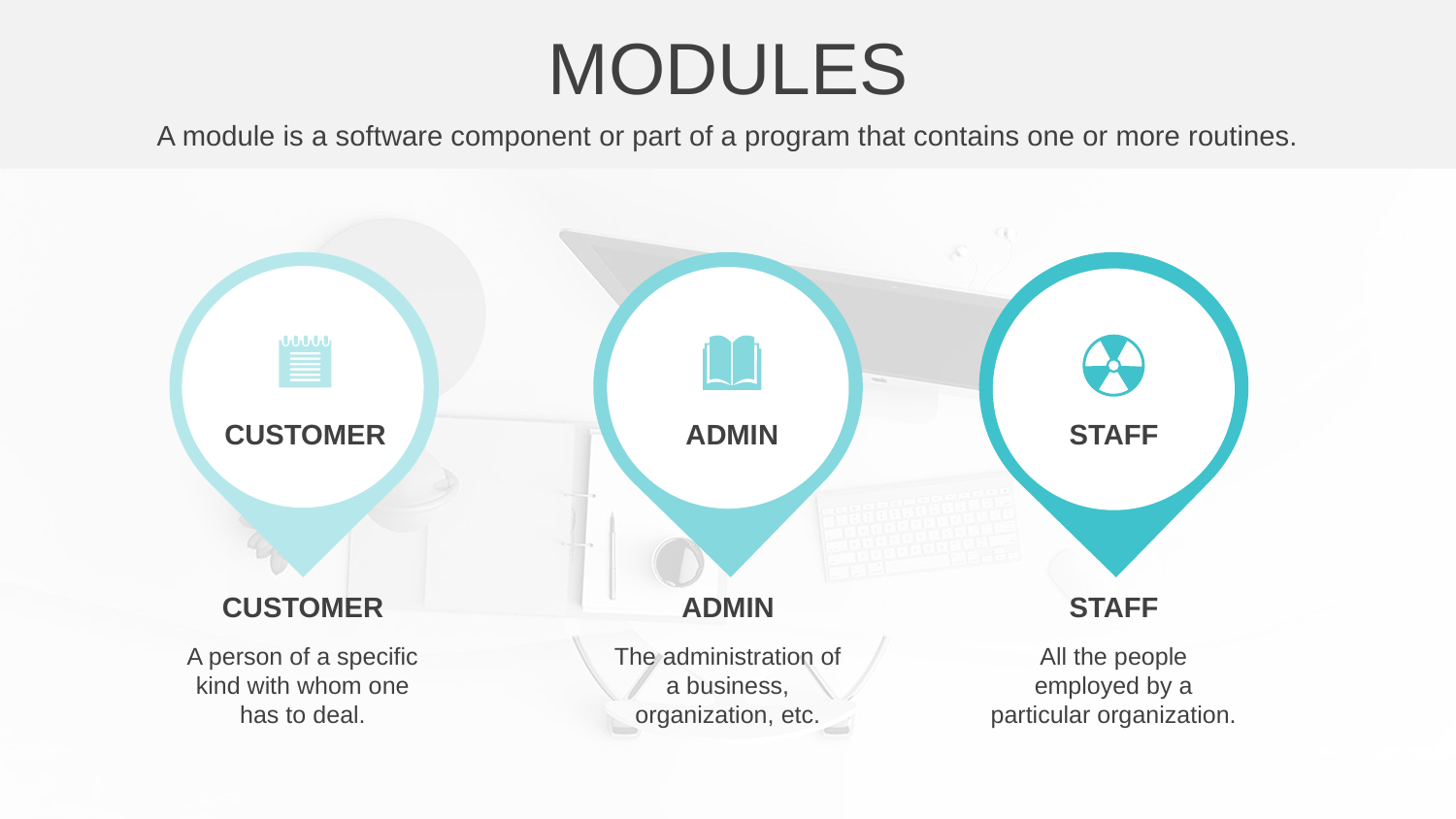

MODULES
A module is a software component or part of a program that contains one or more routines.

ADMIN
STAFF
CUSTOMER
CUSTOMER
A person of a specific kind with whom one has to deal.

ADMIN
The administration of a business, organization, etc.

STAFF
All the people employed by a particular organization.